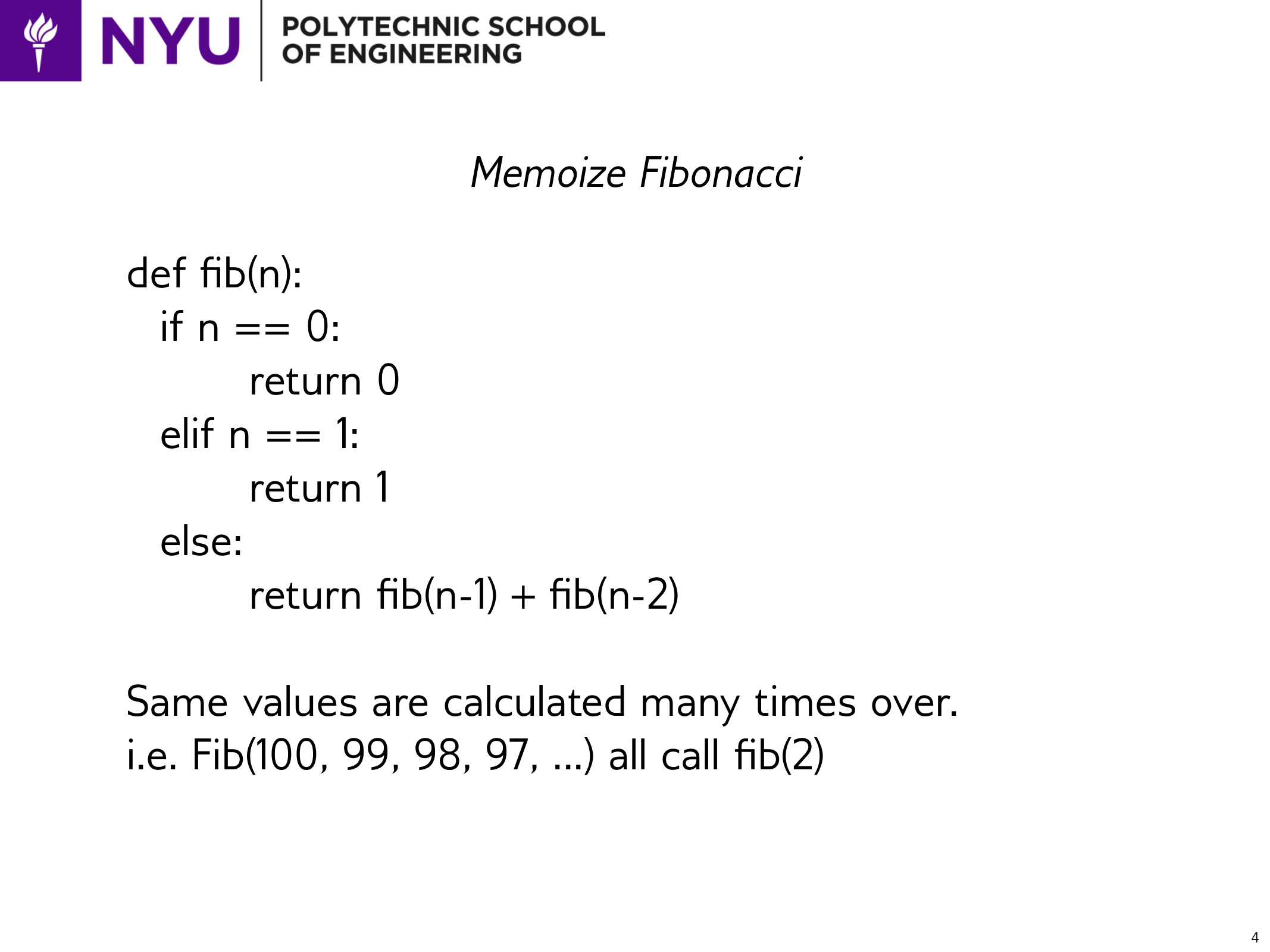

# Memoize Fibonacci
def fib(n):
	if n == 0:
		return 0
	elif n == 1:
		return 1
	else:
		return fib(n-1) + fib(n-2)

Same values are calculated many times over.
i.e. Fib(100, 99, 98, 97, ...) all call fib(2)
4